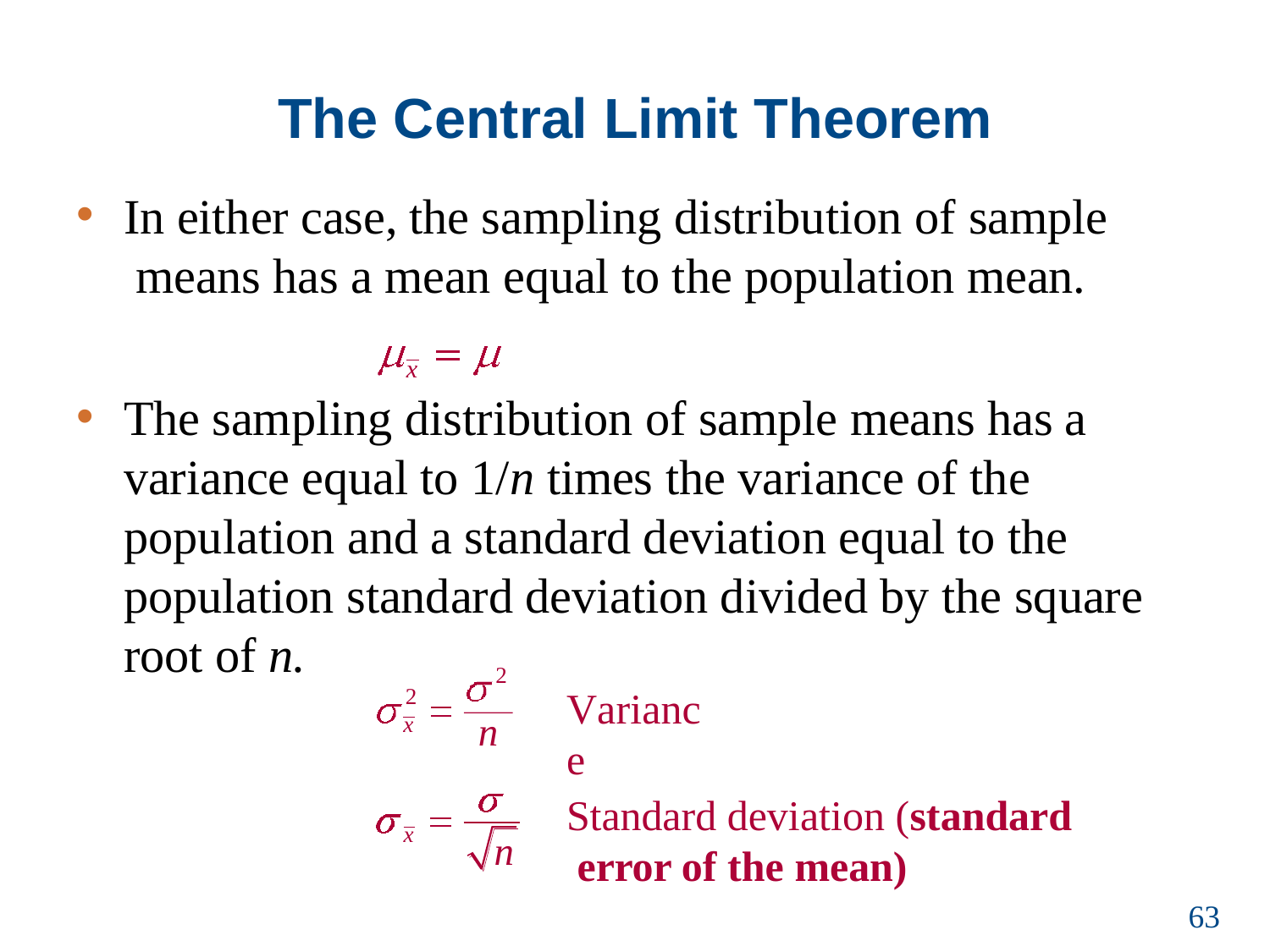

# The Central Limit Theorem
In either case, the sampling distribution of sample  means has a mean equal to the population mean.
x
The sampling distribution of sample means has a  variance equal to 1/n times the variance of the  population and a standard deviation equal to the  population standard deviation divided by the square

root of n.
2

2
x
Variance

n

Standard deviation (standard  error of the mean)

x

n

63